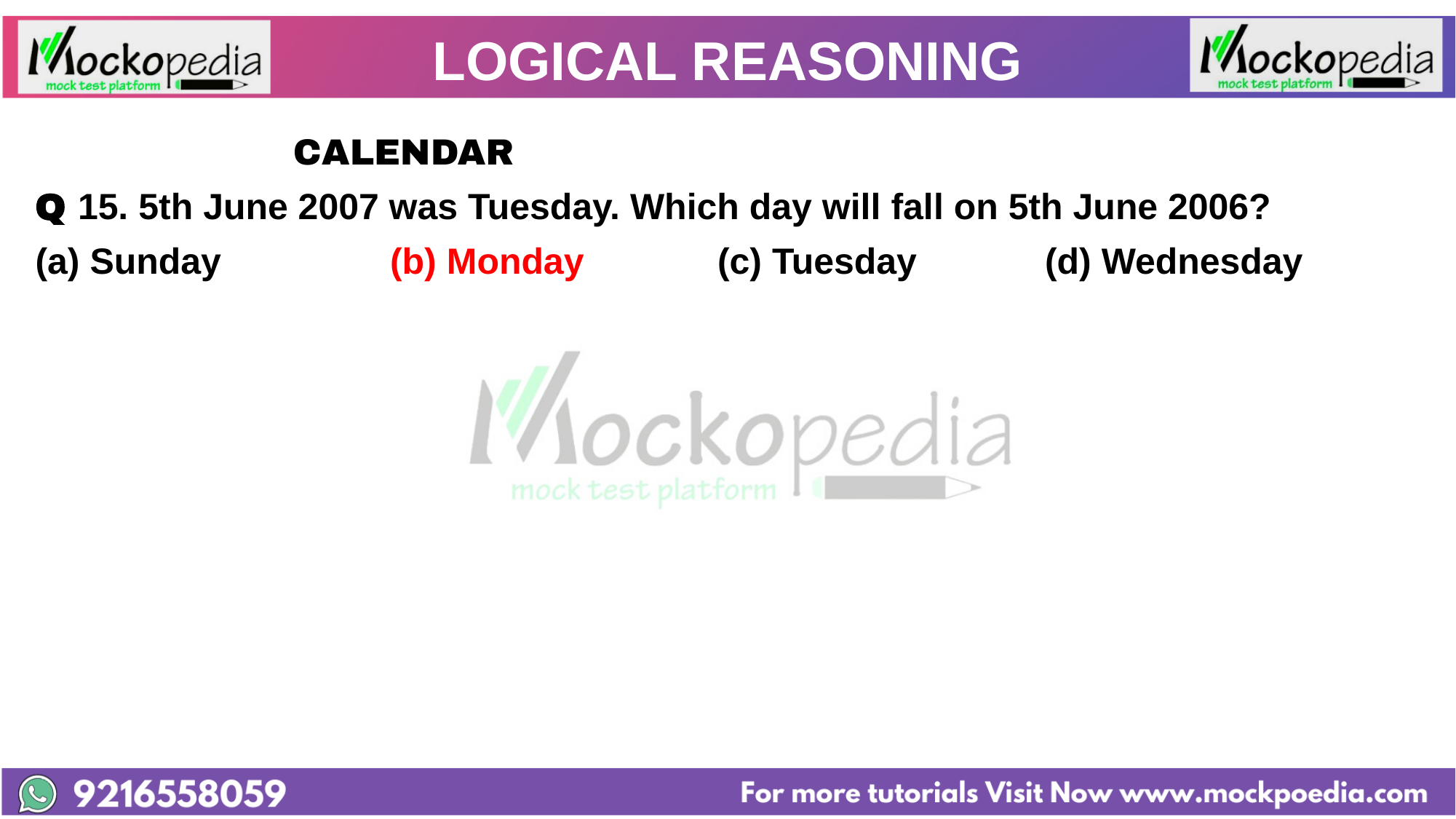

# LOGICAL REASONING
			 CALENDAR
Q 15. 5th June 2007 was Tuesday. Which day will fall on 5th June 2006?
(a) Sunday 		(b) Monday 		(c) Tuesday 		(d) Wednesday